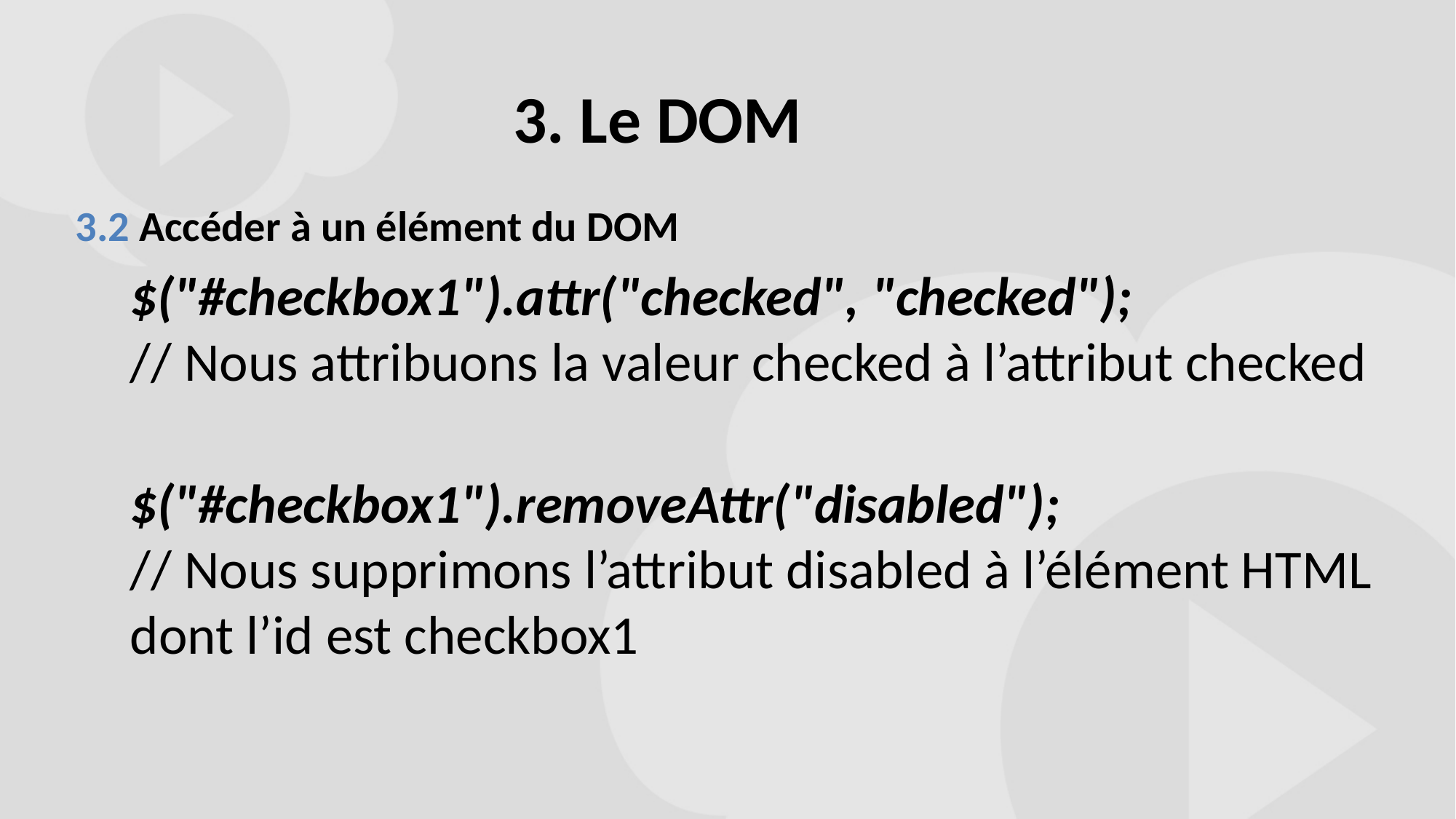

# 3. Le DOM
3.2 Accéder à un élément du DOM
$("#checkbox1").attr("checked", "checked");
// Nous attribuons la valeur checked à l’attribut checked
$("#checkbox1").removeAttr("disabled");
// Nous supprimons l’attribut disabled à l’élément HTML dont l’id est checkbox1